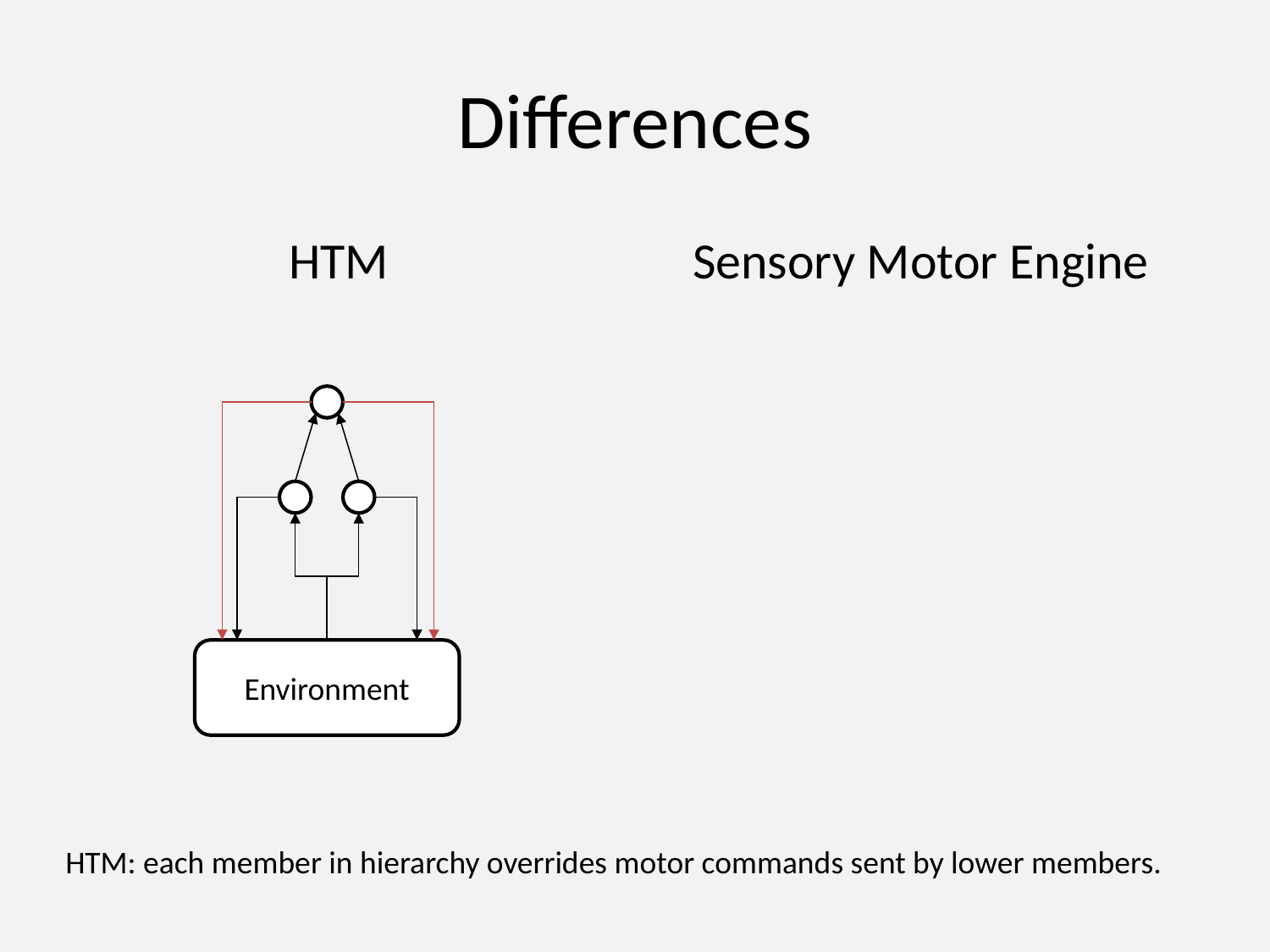

# Differences
HTM
Sensory Motor Engine

Environment
HTM: each member in hierarchy overrides motor commands sent by lower members.